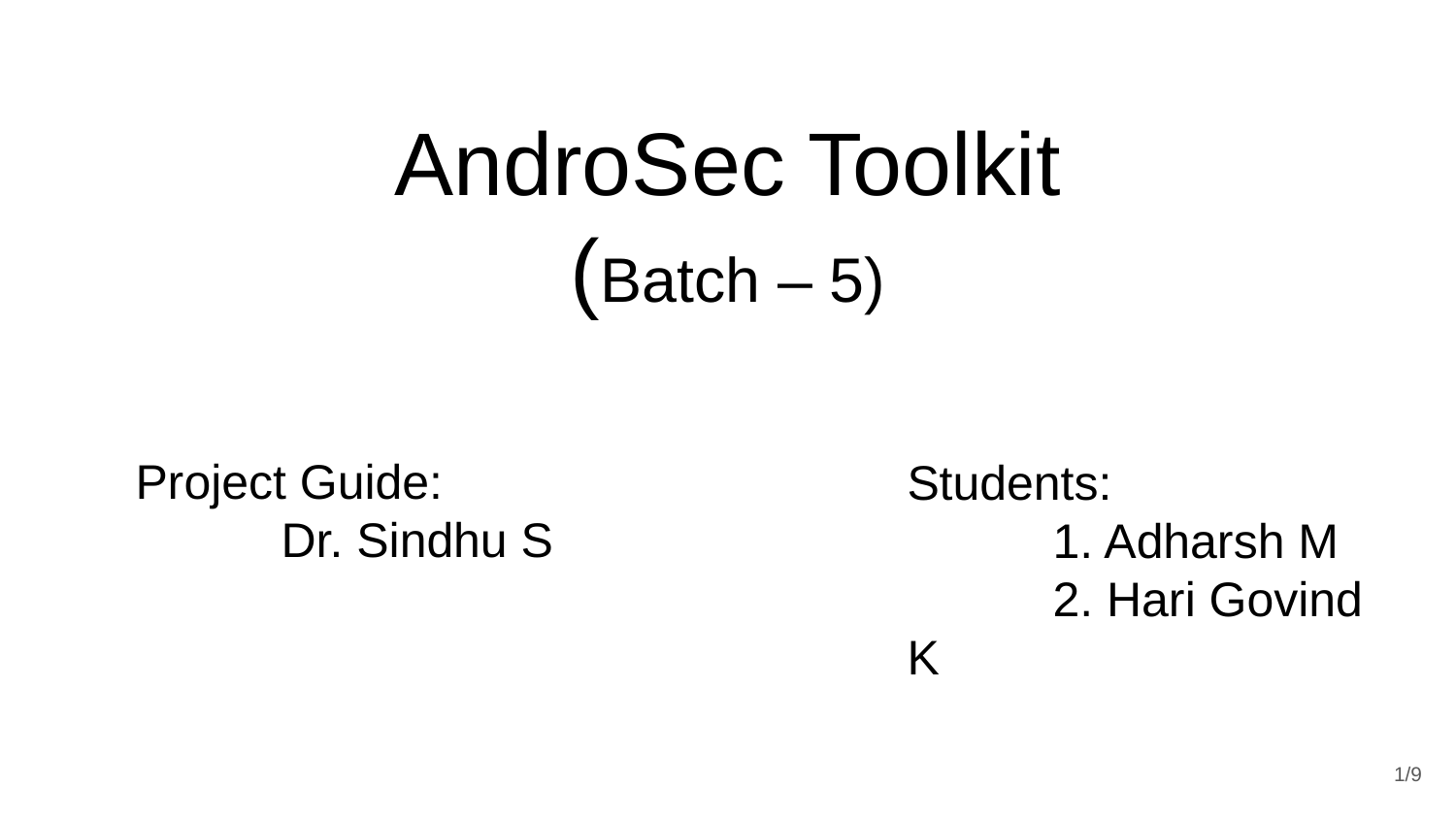

# AndroSec Toolkit (Batch – 5)
Project Guide:
	Dr. Sindhu S
Students:
	1. Adharsh M
	2. Hari Govind K

1/9